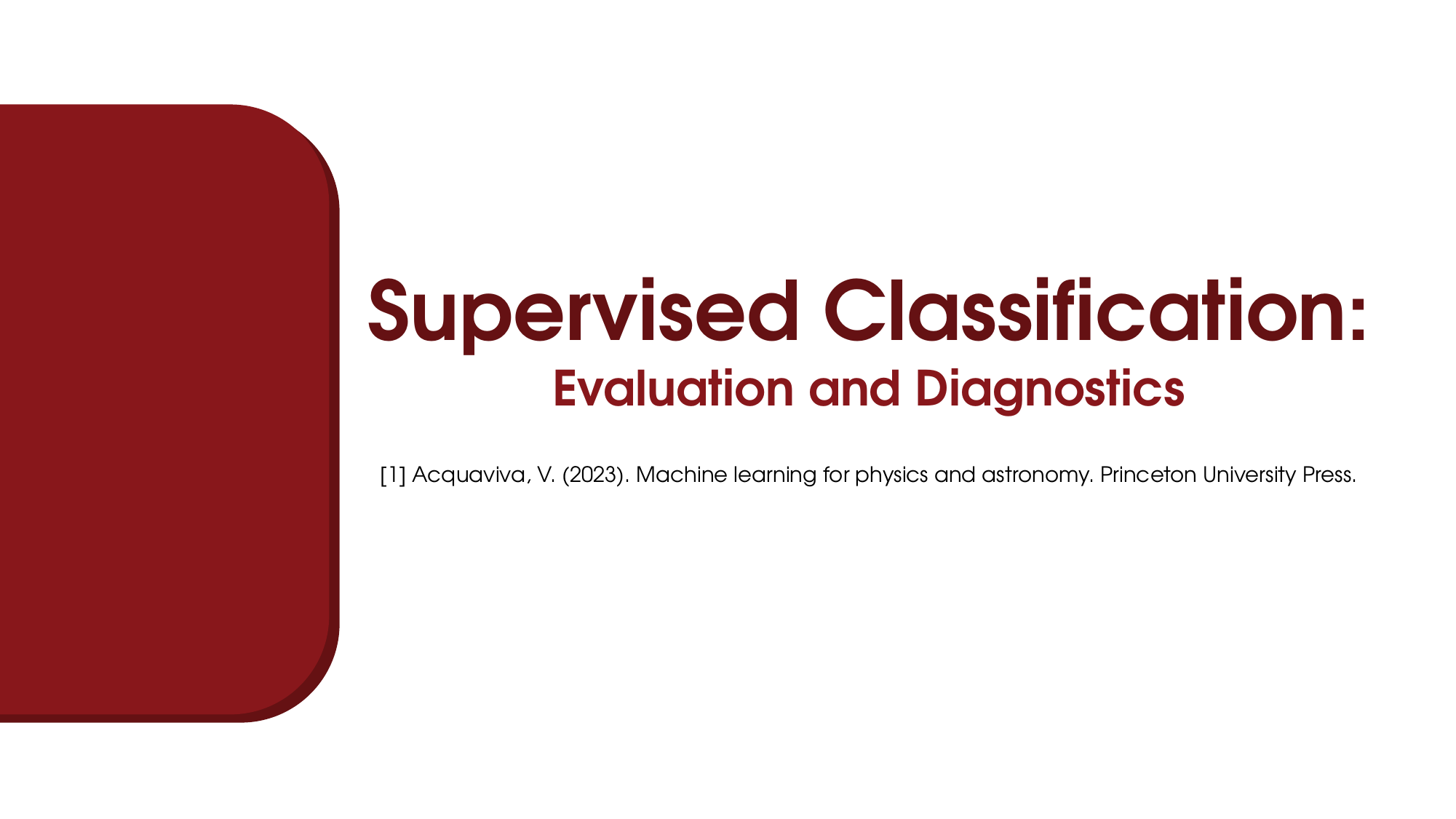

Supervised Classification:
Evaluation and Diagnostics
[1] Acquaviva, V. (2023). Machine learning for physics and astronomy. Princeton University Press.